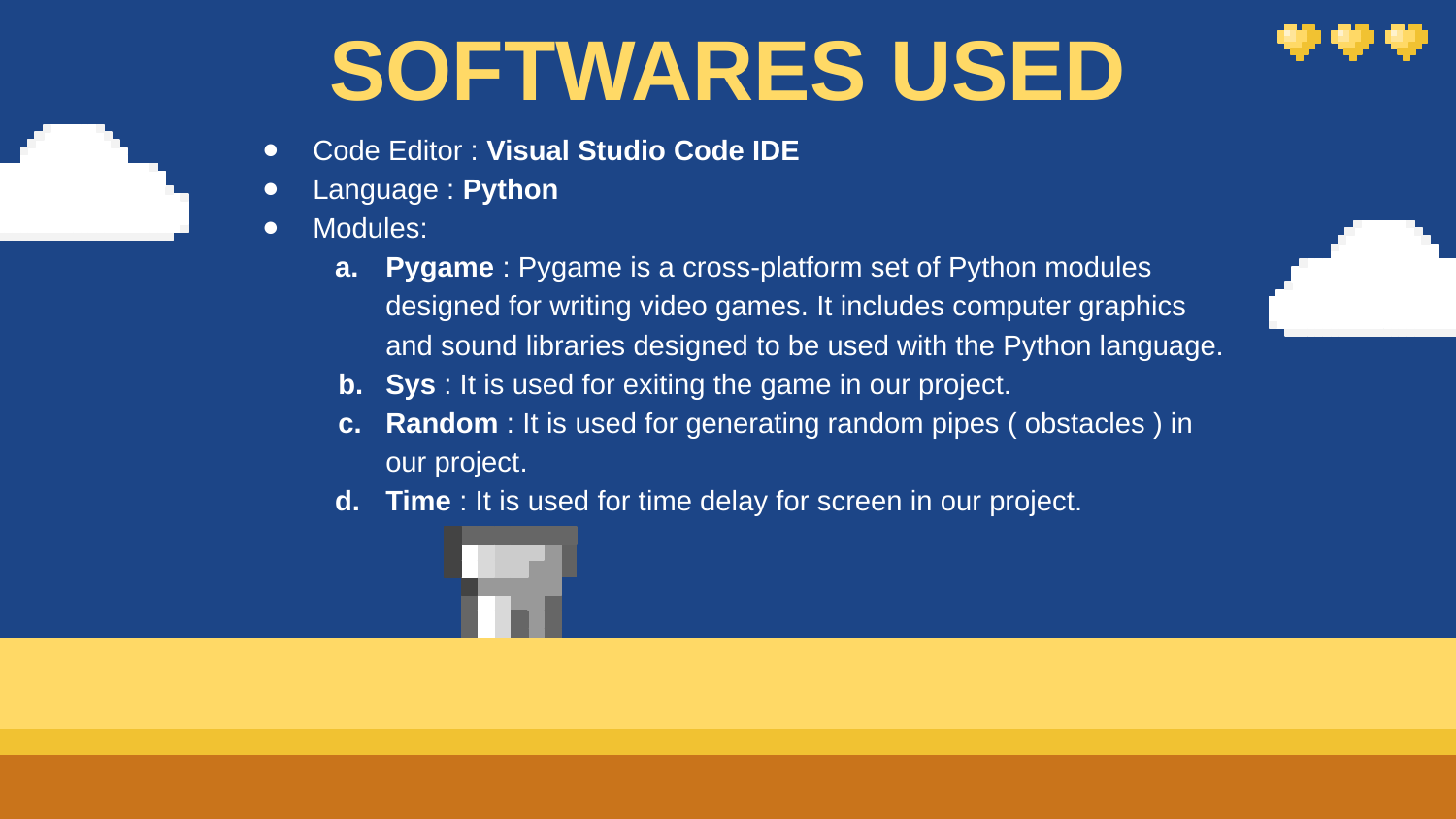

# SOFTWARES USED

Code Editor : Visual Studio Code IDE
Language : Python
Modules:
Pygame : Pygame is a cross-platform set of Python modules designed for writing video games. It includes computer graphics and sound libraries designed to be used with the Python language.
Sys : It is used for exiting the game in our project.
Random : It is used for generating random pipes ( obstacles ) in our project.
Time : It is used for time delay for screen in our project.